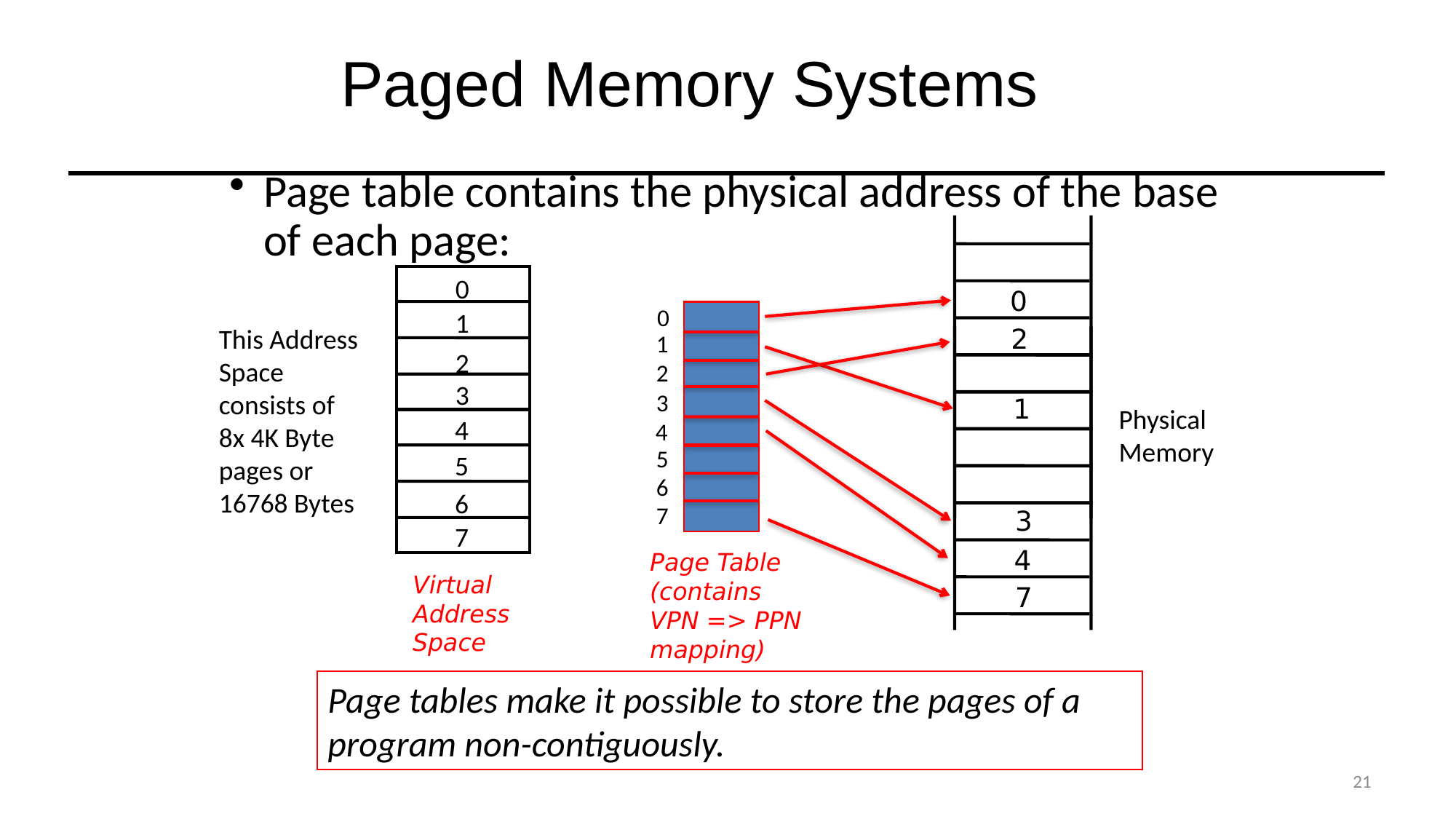

# Paged Memory Systems
Page table contains the physical address of the base of each page:

0
0

0
1

This Address Space
consists of
8x 4K Byte pages or
16768 Bytes
2
1

2
2
3
3
1
Physical Memory
4

4
5
5
6
6
7
3
7
4
Page Table
(contains
VPN => PPN
mapping)
Virtual
Address
Space
7
Page tables make it possible to store the pages of a program non-contiguously.
21